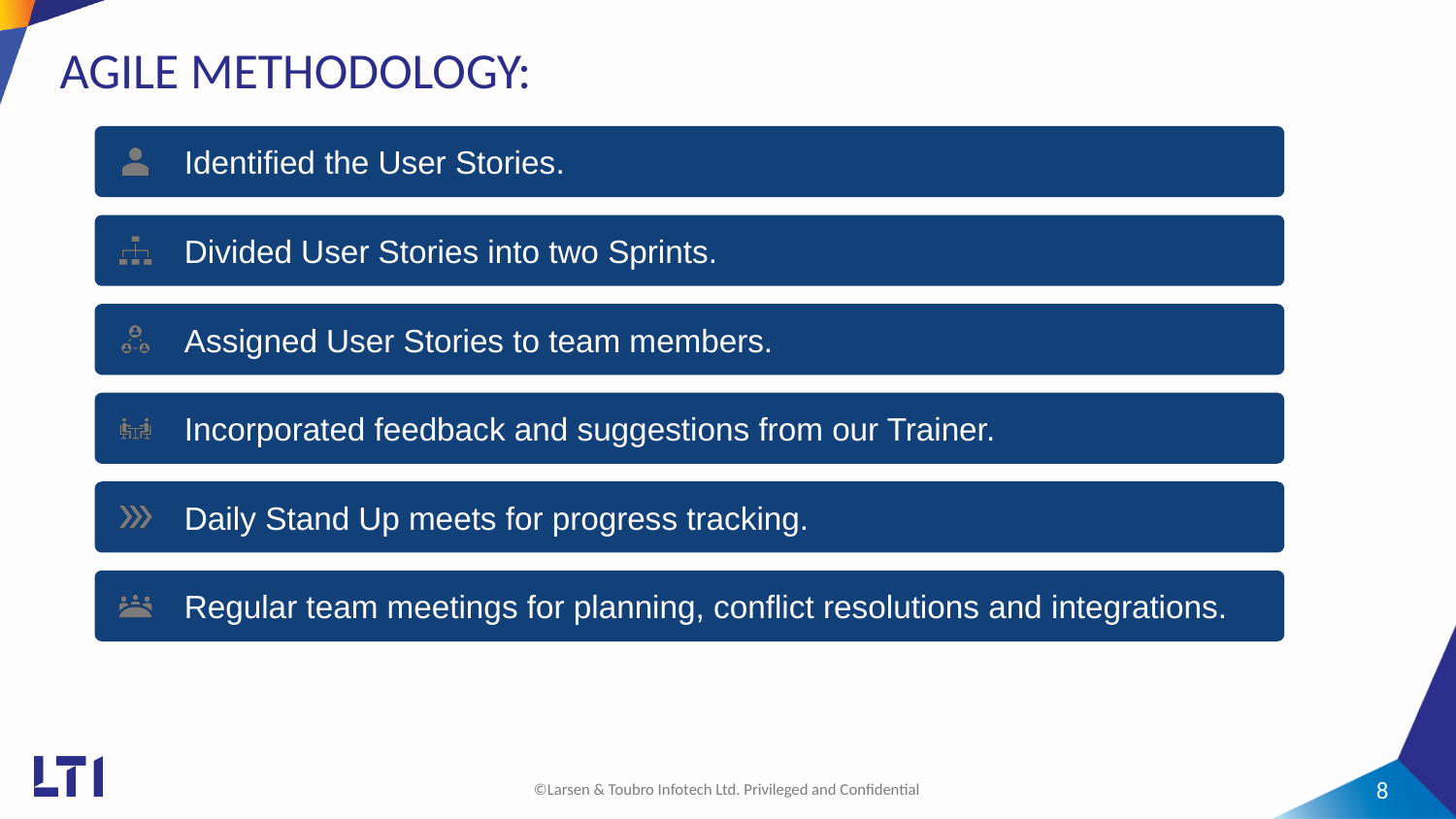

# AGILE METHODOLOGY:
Identified the User Stories.
Divided User Stories into two Sprints.
Assigned User Stories to team members.
Incorporated feedback and suggestions from our Trainer.
Daily Stand Up meets for progress tracking.
Regular team meetings for planning, conflict resolutions and integrations.